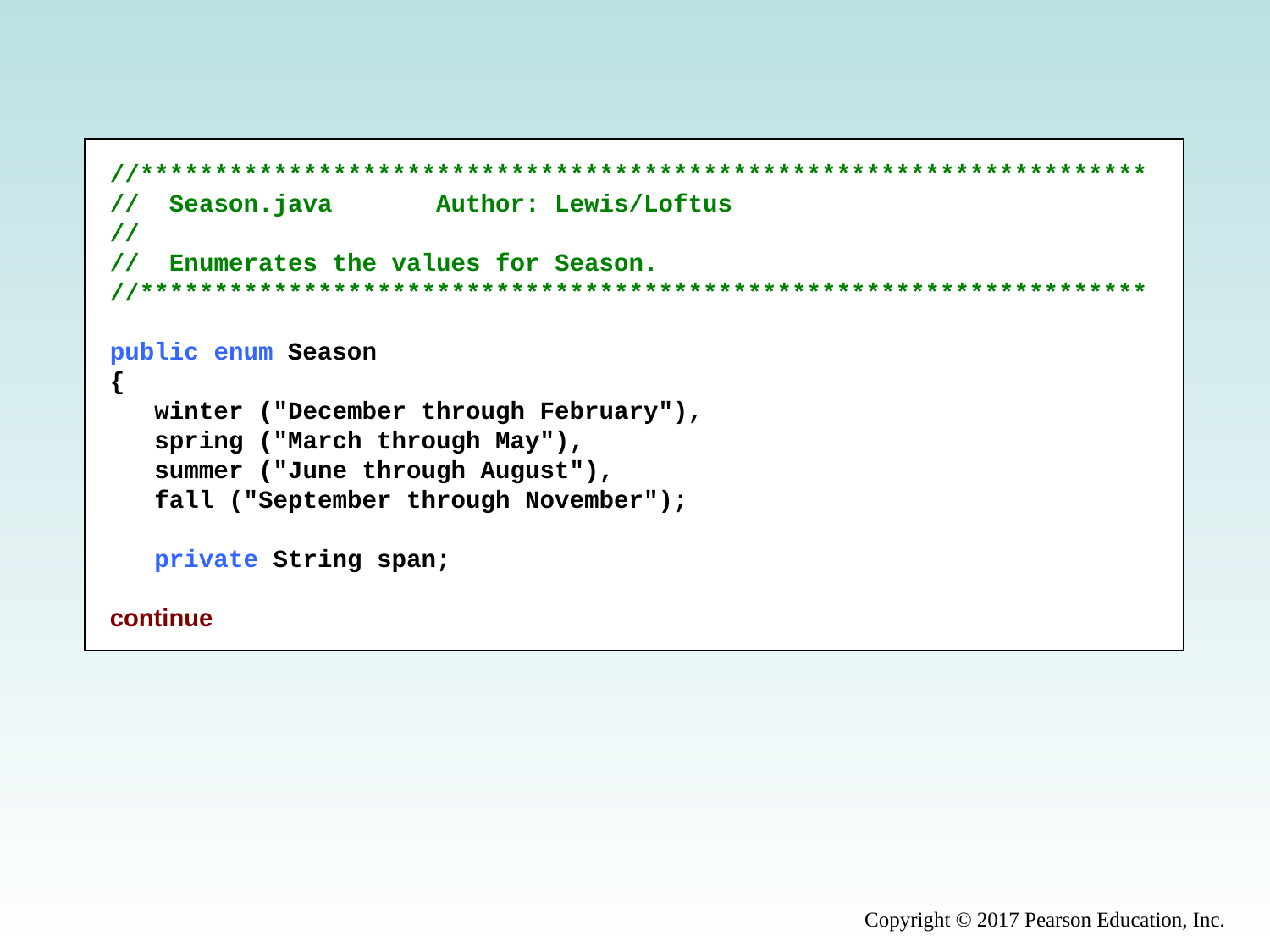

//********************************************************************
//  Season.java       Author: Lewis/Loftus
//
//  Enumerates the values for Season.
//********************************************************************

public enum Season
{
   winter ("December through February"),
   spring ("March through May"),
   summer ("June through August"),
   fall ("September through November");

   private String span;

continue
Copyright © 2017 Pearson Education, Inc.